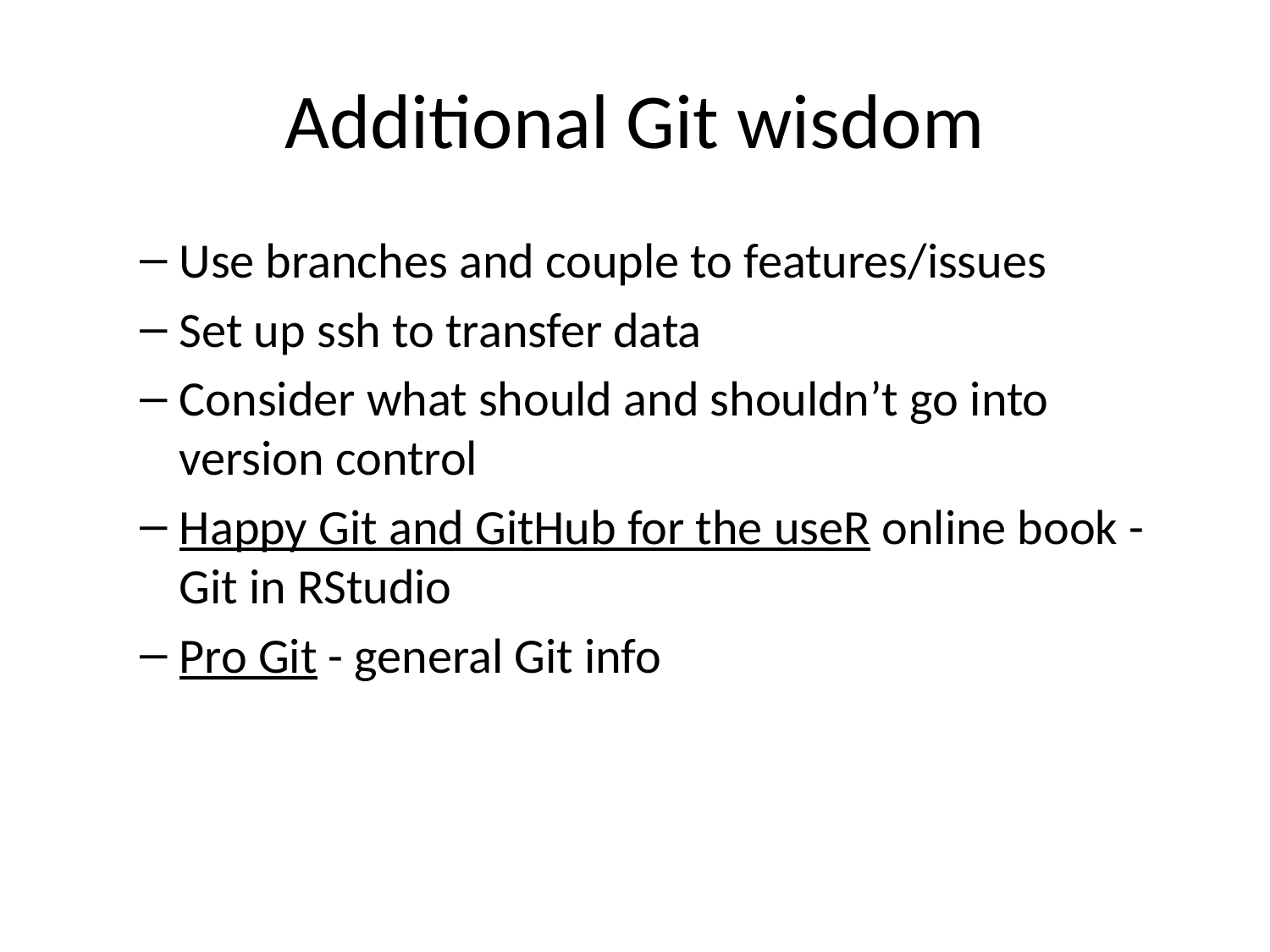

# Additional Git wisdom
Use branches and couple to features/issues
Set up ssh to transfer data
Consider what should and shouldn’t go into version control
Happy Git and GitHub for the useR online book - Git in RStudio
Pro Git - general Git info